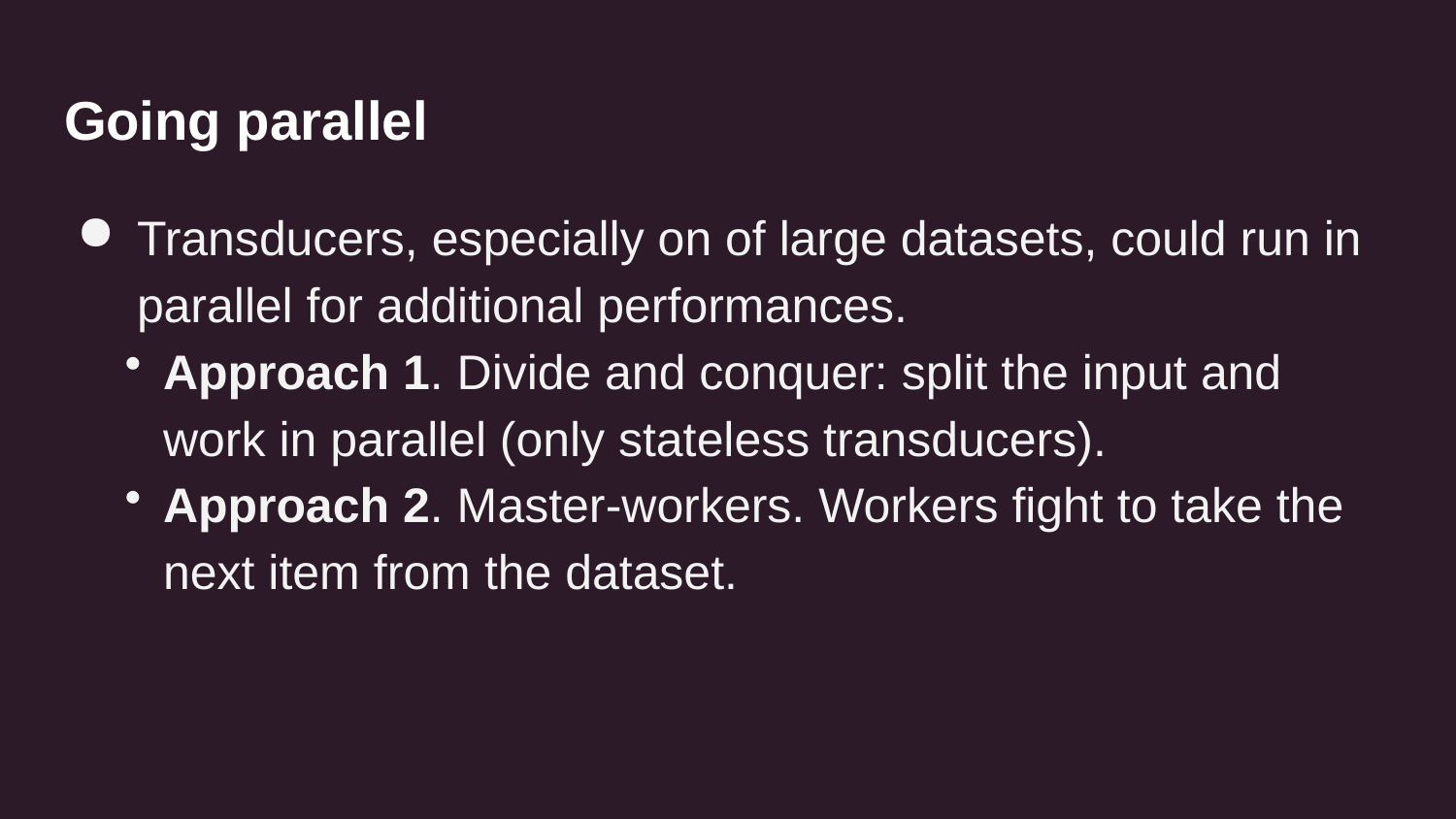

# Going parallel
Transducers, especially on of large datasets, could run in parallel for additional performances.
Approach 1. Divide and conquer: split the input and work in parallel (only stateless transducers).
Approach 2. Master-workers. Workers fight to take the next item from the dataset.